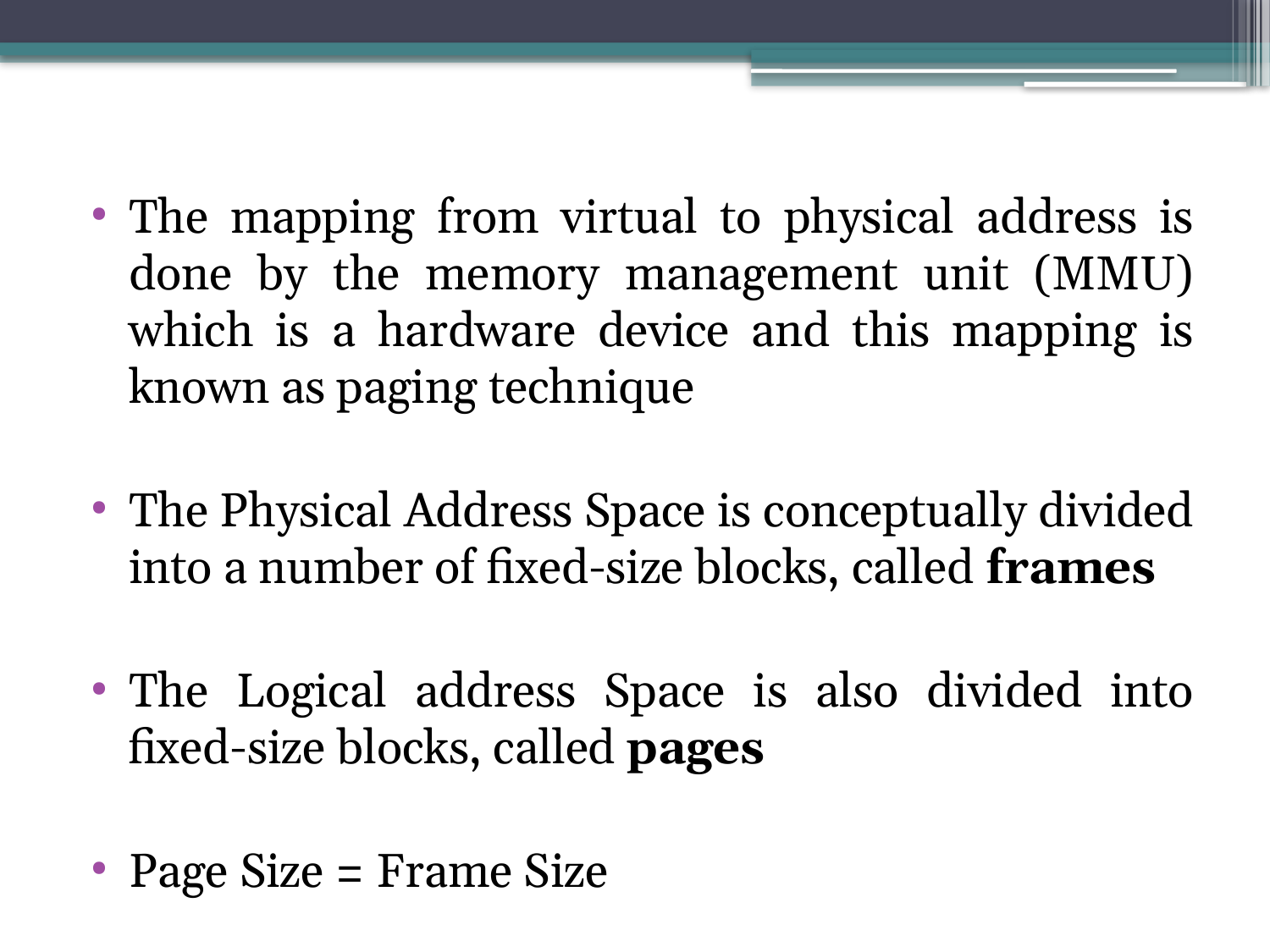

The mapping from virtual to physical address is done by the memory management unit (MMU) which is a hardware device and this mapping is known as paging technique

The Physical Address Space is conceptually divided into a number of fixed-size blocks, called frames

The Logical address Space is also divided into fixed-size blocks, called pages

Page Size = Frame Size